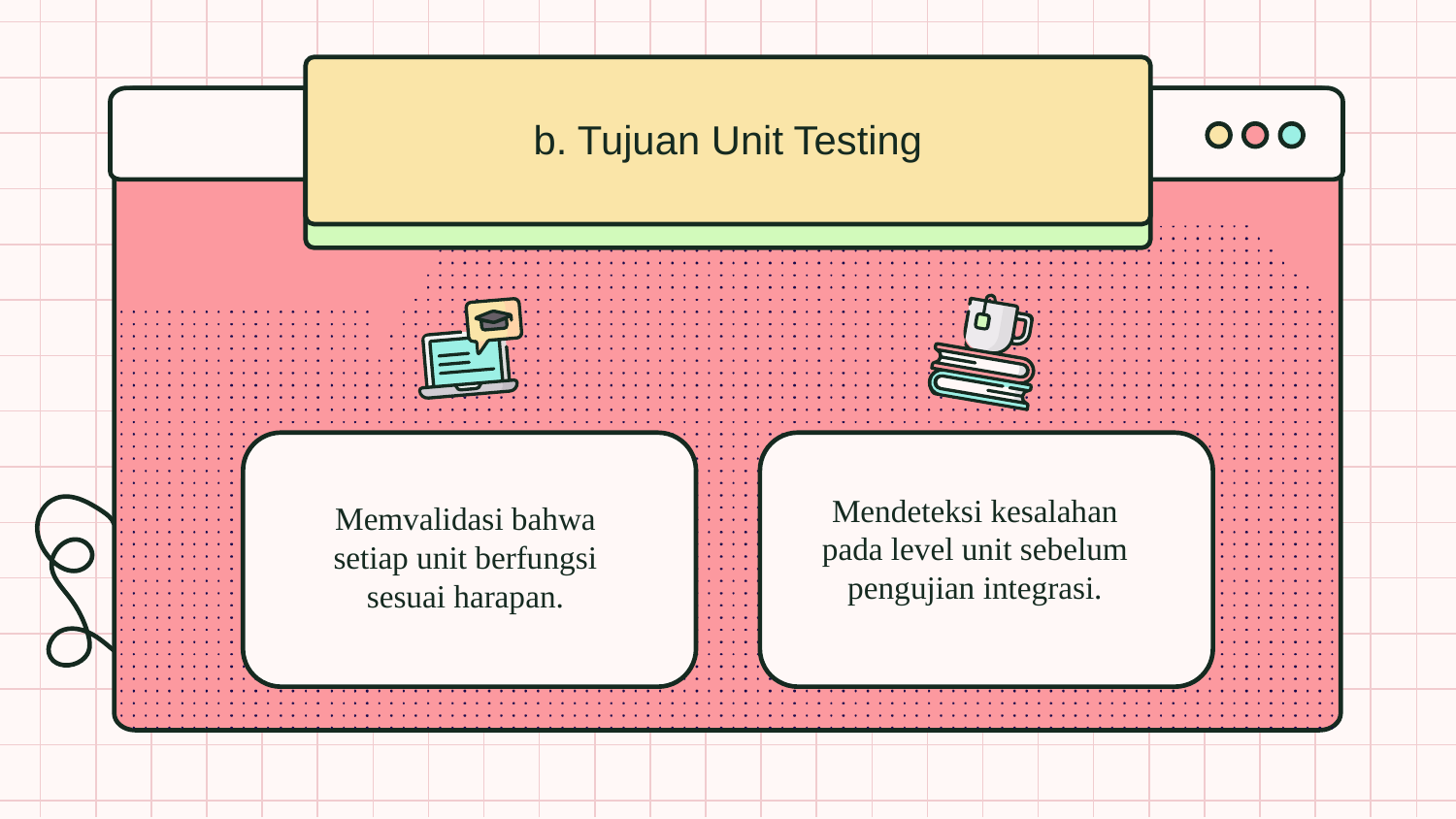

# b. Tujuan Unit Testing

Mendeteksi kesalahan pada level unit sebelum pengujian integrasi.
Memvalidasi bahwa setiap unit berfungsi sesuai harapan.